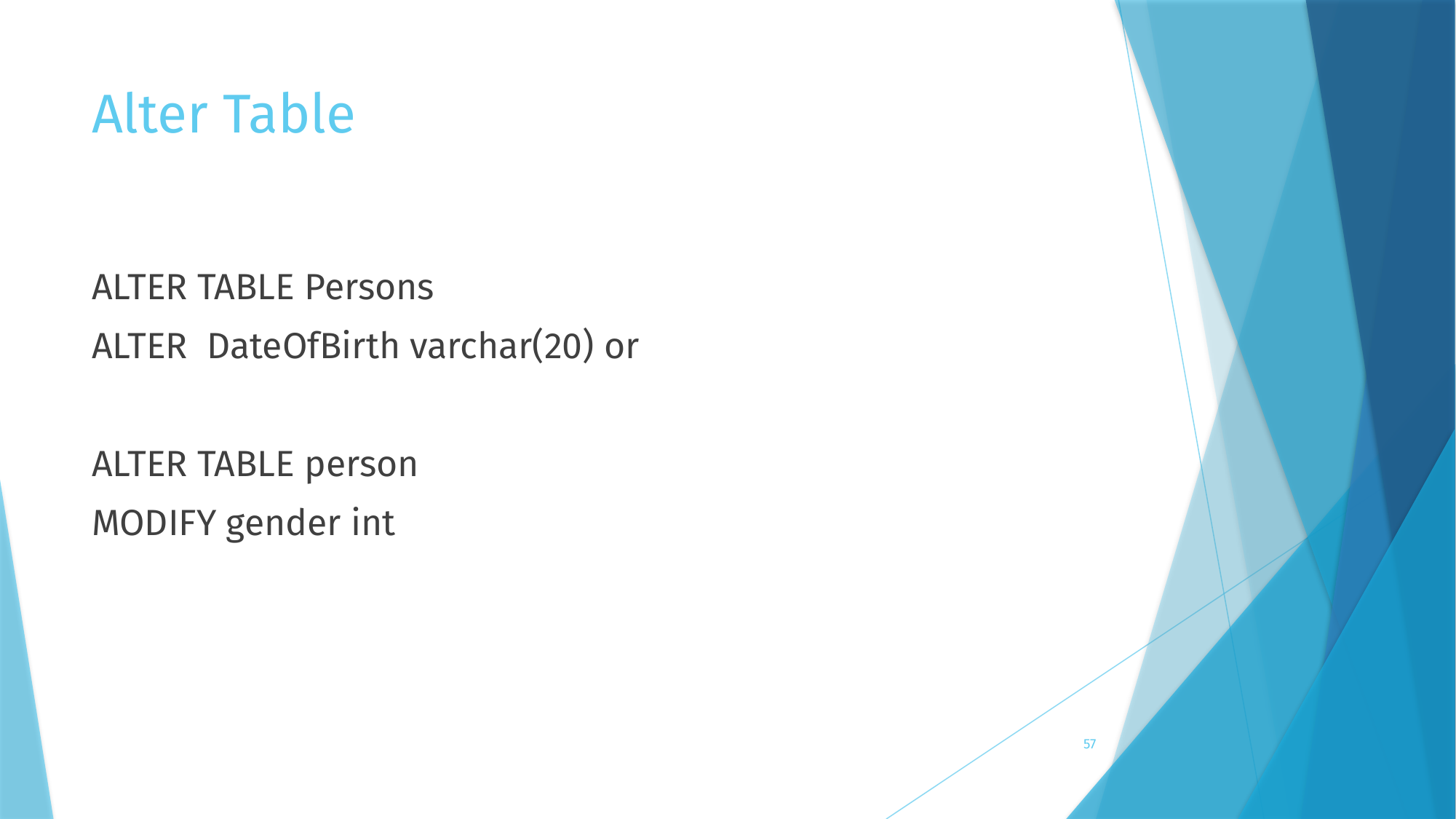

# Alter Table
ALTER TABLE Persons
ALTER  DateOfBirth varchar(20) or

ALTER TABLE person
MODIFY gender int

57